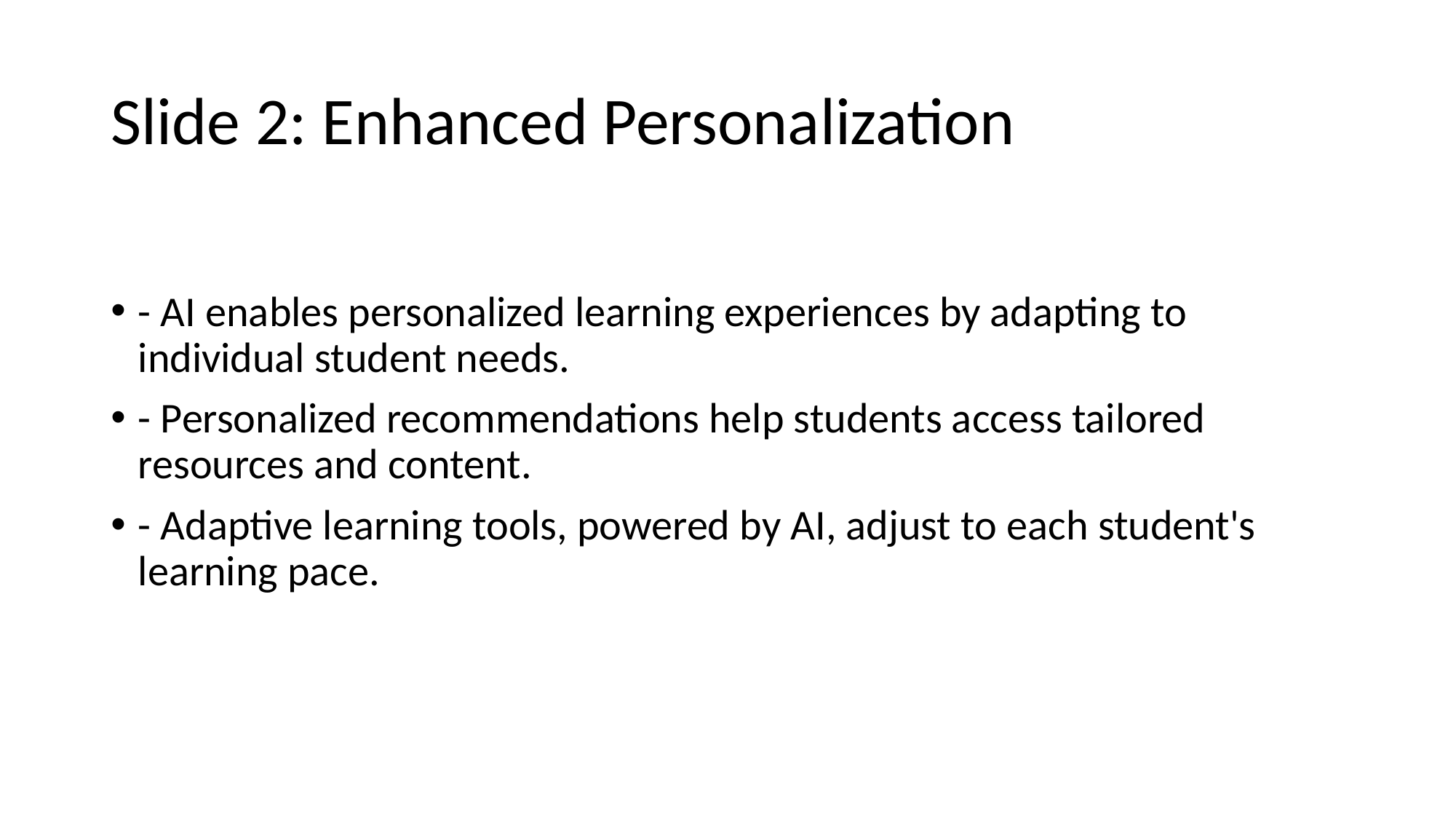

# Slide 2: Enhanced Personalization

- AI enables personalized learning experiences by adapting to individual student needs.
- Personalized recommendations help students access tailored resources and content.
- Adaptive learning tools, powered by AI, adjust to each student's learning pace.